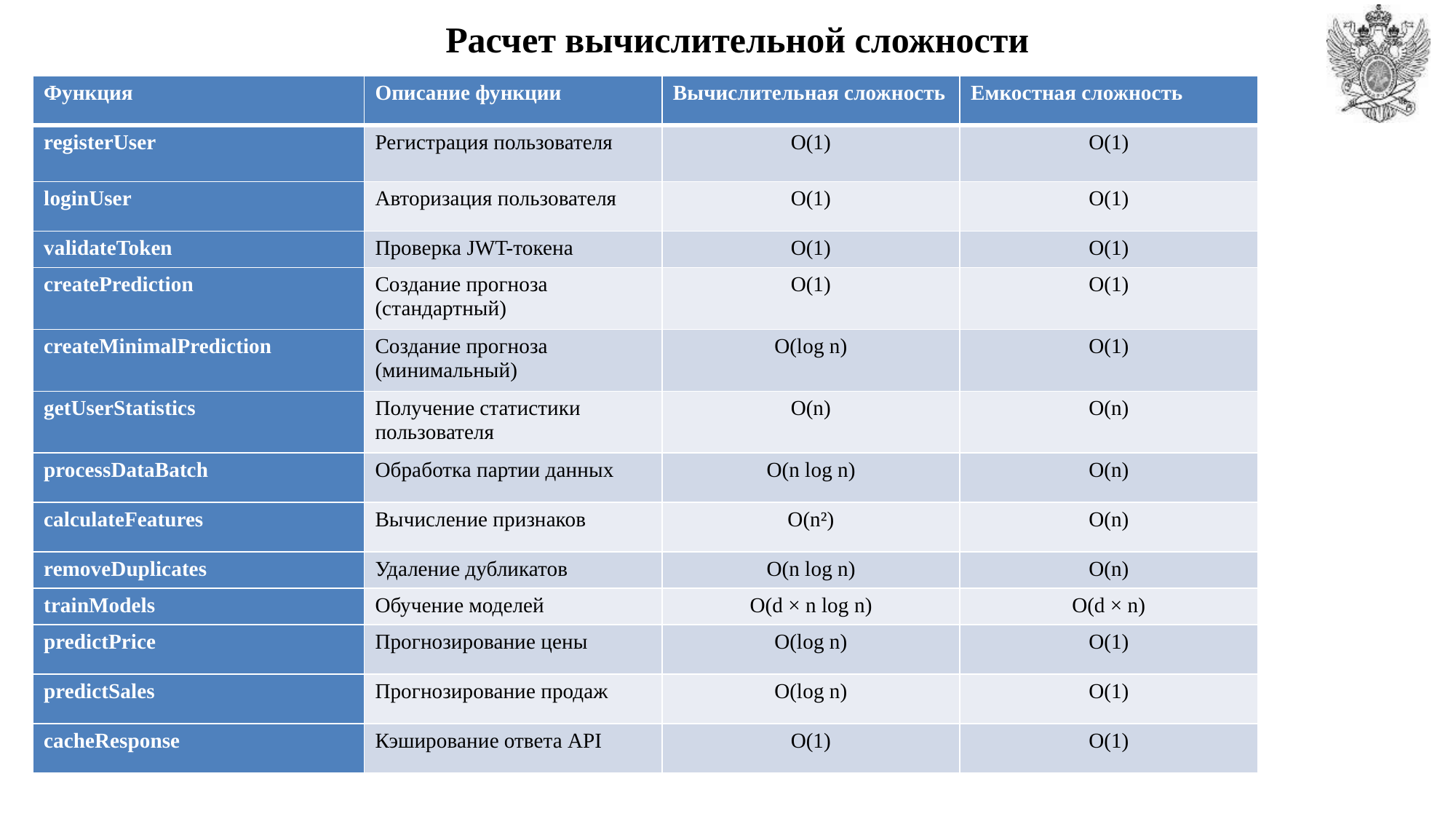

# Расчет вычислительной сложности
| Функция | Описание функции | Вычислительная сложность | Емкостная сложность |
| --- | --- | --- | --- |
| registerUser | Регистрация пользователя | O(1) | O(1) |
| loginUser | Авторизация пользователя | O(1) | O(1) |
| validateToken | Проверка JWT-токена | O(1) | O(1) |
| createPrediction | Создание прогноза (стандартный) | O(1) | O(1) |
| createMinimalPrediction | Создание прогноза (минимальный) | O(log n) | O(1) |
| getUserStatistics | Получение статистики пользователя | O(n) | O(n) |
| processDataBatch | Обработка партии данных | O(n log n) | O(n) |
| calculateFeatures | Вычисление признаков | O(n²) | O(n) |
| removeDuplicates | Удаление дубликатов | O(n log n) | O(n) |
| trainModels | Обучение моделей | O(d × n log n) | O(d × n) |
| predictPrice | Прогнозирование цены | O(log n) | O(1) |
| predictSales | Прогнозирование продаж | O(log n) | O(1) |
| cacheResponse | Кэширование ответа API | O(1) | O(1) |
19